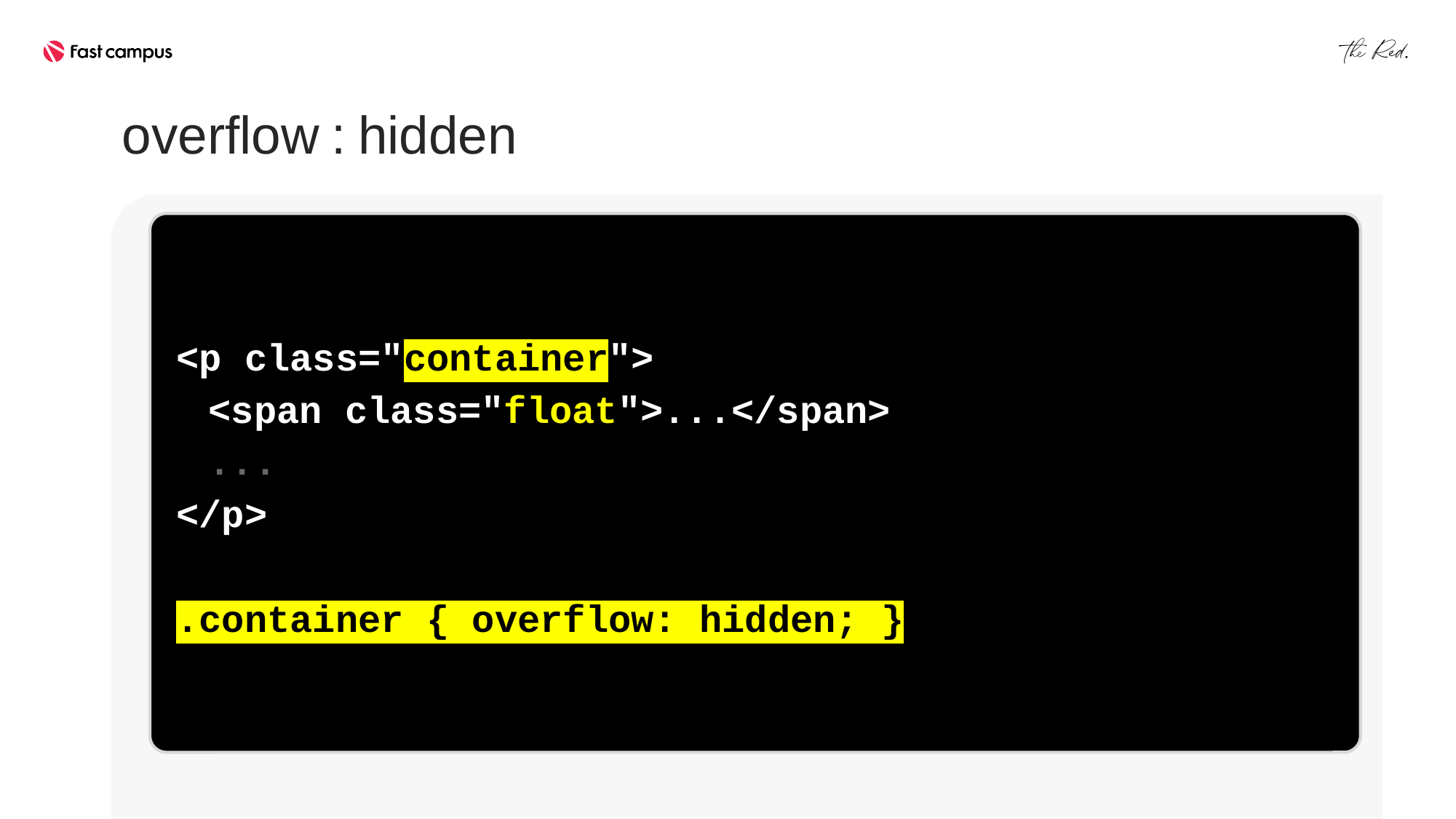

overflow : hidden
<p class="container">
<span class="float">...</span>
...
</p>

.container { overflow: hidden; }